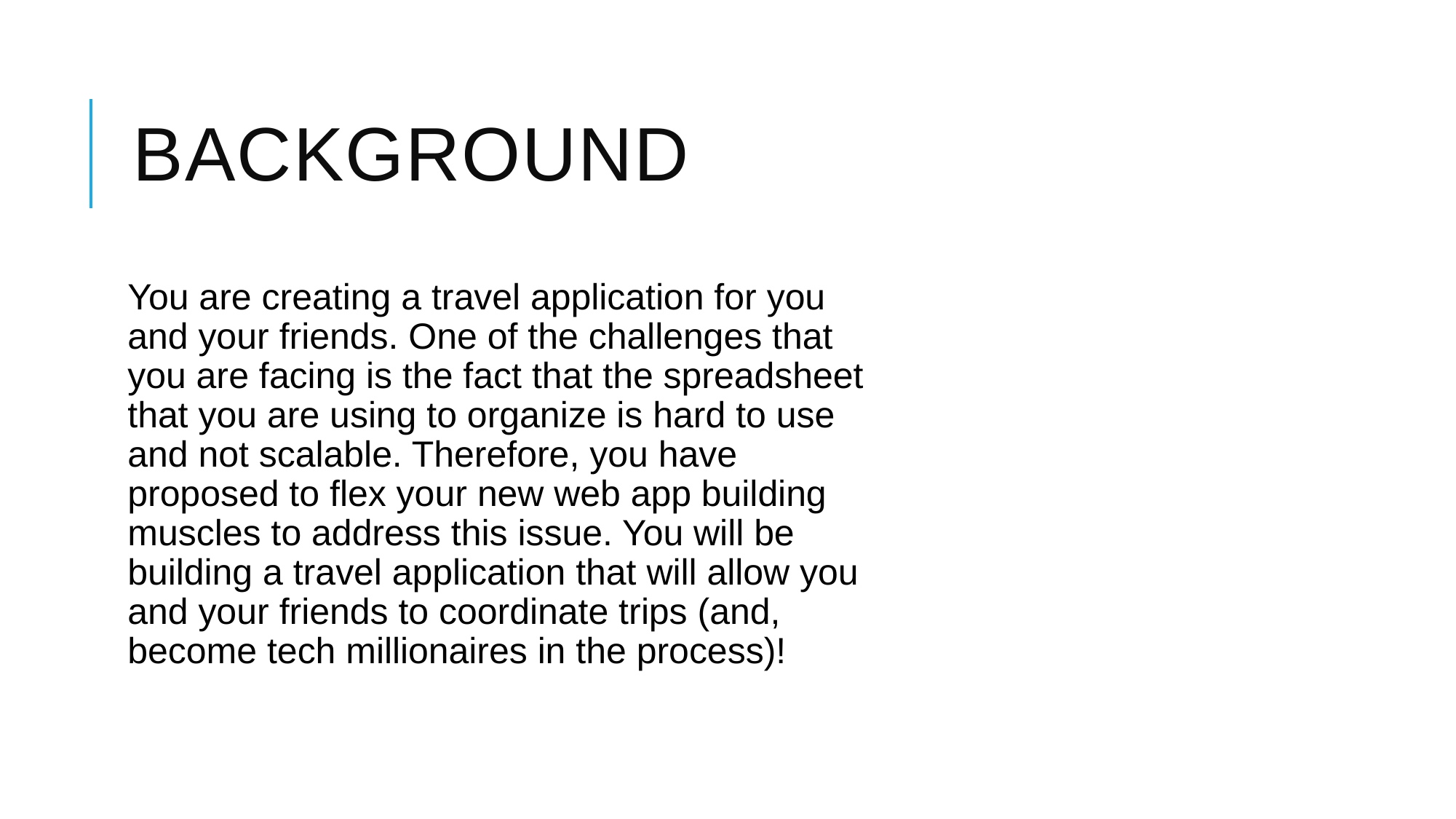

# Background
You are creating a travel application for you and your friends. One of the challenges that you are facing is the fact that the spreadsheet that you are using to organize is hard to use and not scalable. Therefore, you have proposed to flex your new web app building muscles to address this issue. You will be building a travel application that will allow you and your friends to coordinate trips (and, become tech millionaires in the process)!